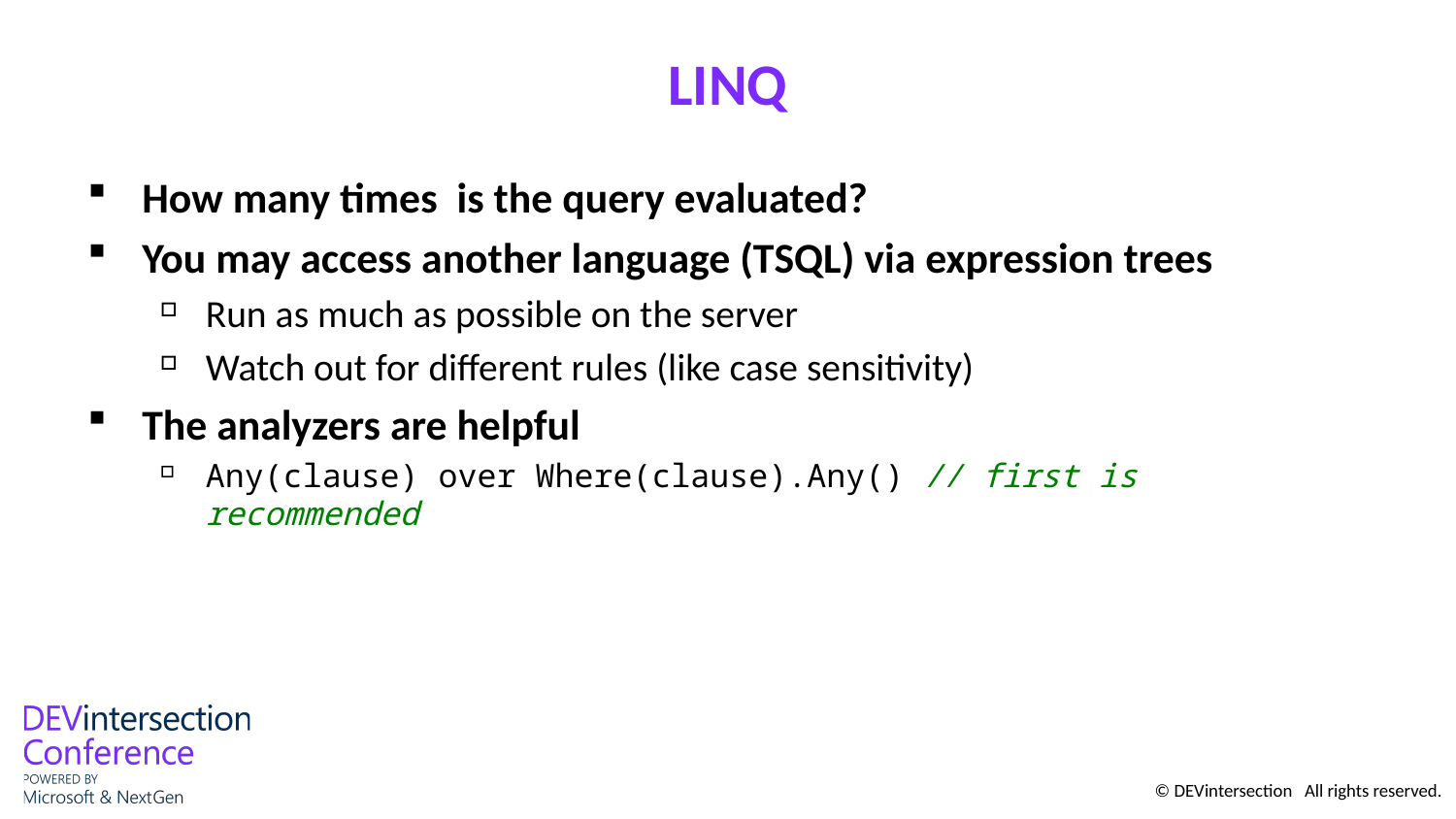

# LINQ
How many times  is the query evaluated?
You may access another language (TSQL) via expression trees
Run as much as possible on the server
Watch out for different rules (like case sensitivity)
The analyzers are helpful
Any(clause) over Where(clause).Any() // first is recommended